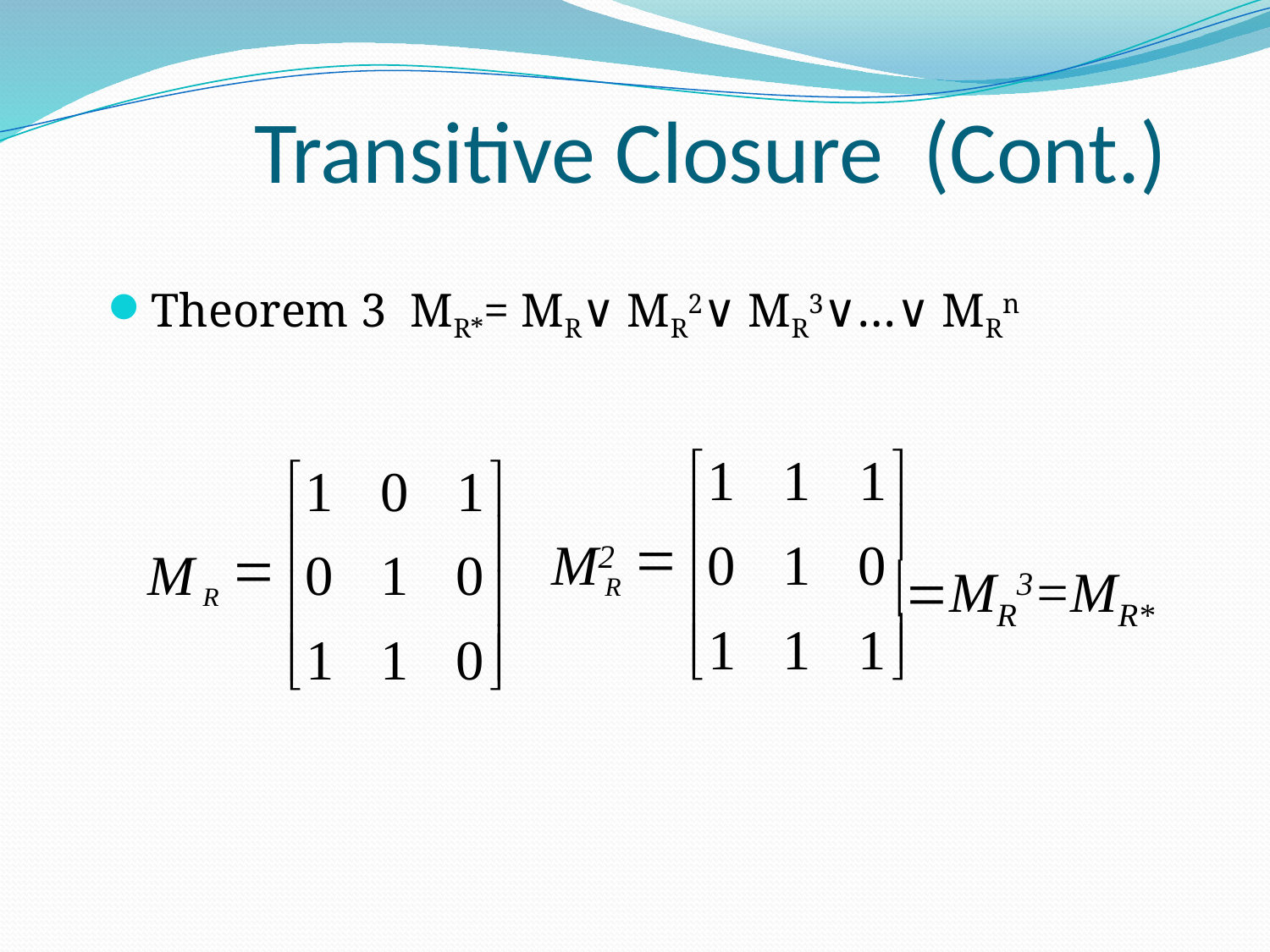

# Transitive Closure  (Cont.)
Theorem 3  MR*= MR∨ MR2∨ MR3∨…∨ MRn
1
1
1

=
M2
0
1
0

=MR3=MR*

R

1
1
1

1
0
1

=
M
0
1
0

R

1
1
0